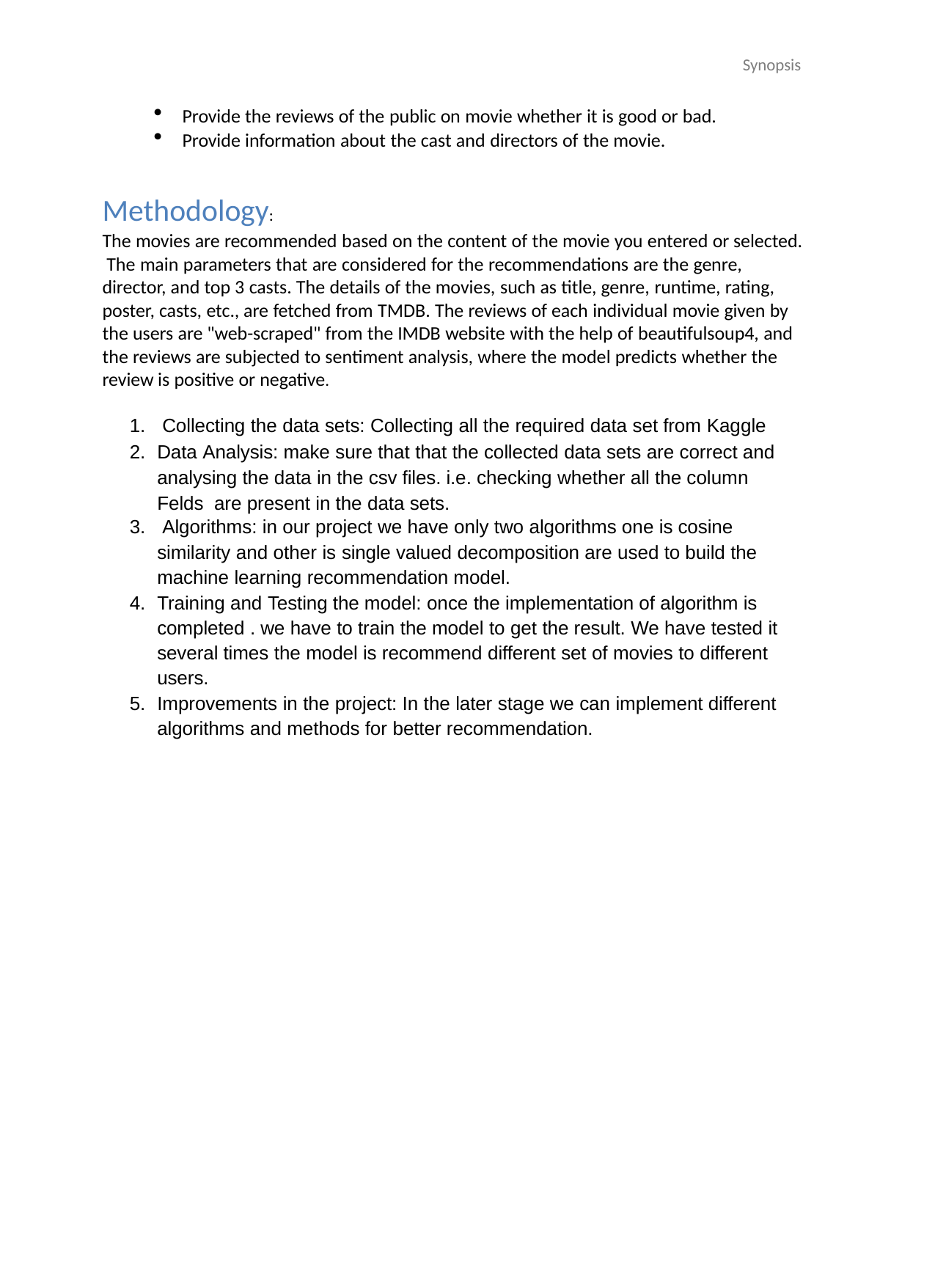

Synopsis

Provide the reviews of the public on movie whether it is good or bad.
Provide information about the cast and directors of the movie.

Methodology:
The movies are recommended based on the content of the movie you entered or selected.  The main parameters that are considered for the recommendations are the genre,  director, and top 3 casts. The details of the movies, such as title, genre, runtime, rating,  poster, casts, etc., are fetched from TMDB. The reviews of each individual movie given by  the users are "web-scraped" from the IMDB website with the help of beautifulsoup4, and  the reviews are subjected to sentiment analysis, where the model predicts whether the  review is positive or negative.

Collecting the data sets: Collecting all the required data set from Kaggle
Data Analysis: make sure that that the collected data sets are correct and  analysing the data in the csv files. i.e. checking whether all the column Felds  are present in the data sets.
Algorithms: in our project we have only two algorithms one is cosine
similarity and other is single valued decomposition are used to build the  machine learning recommendation model.
Training and Testing the model: once the implementation of algorithm is  completed . we have to train the model to get the result. We have tested it  several times the model is recommend different set of movies to different  users.
Improvements in the project: In the later stage we can implement different  algorithms and methods for better recommendation.